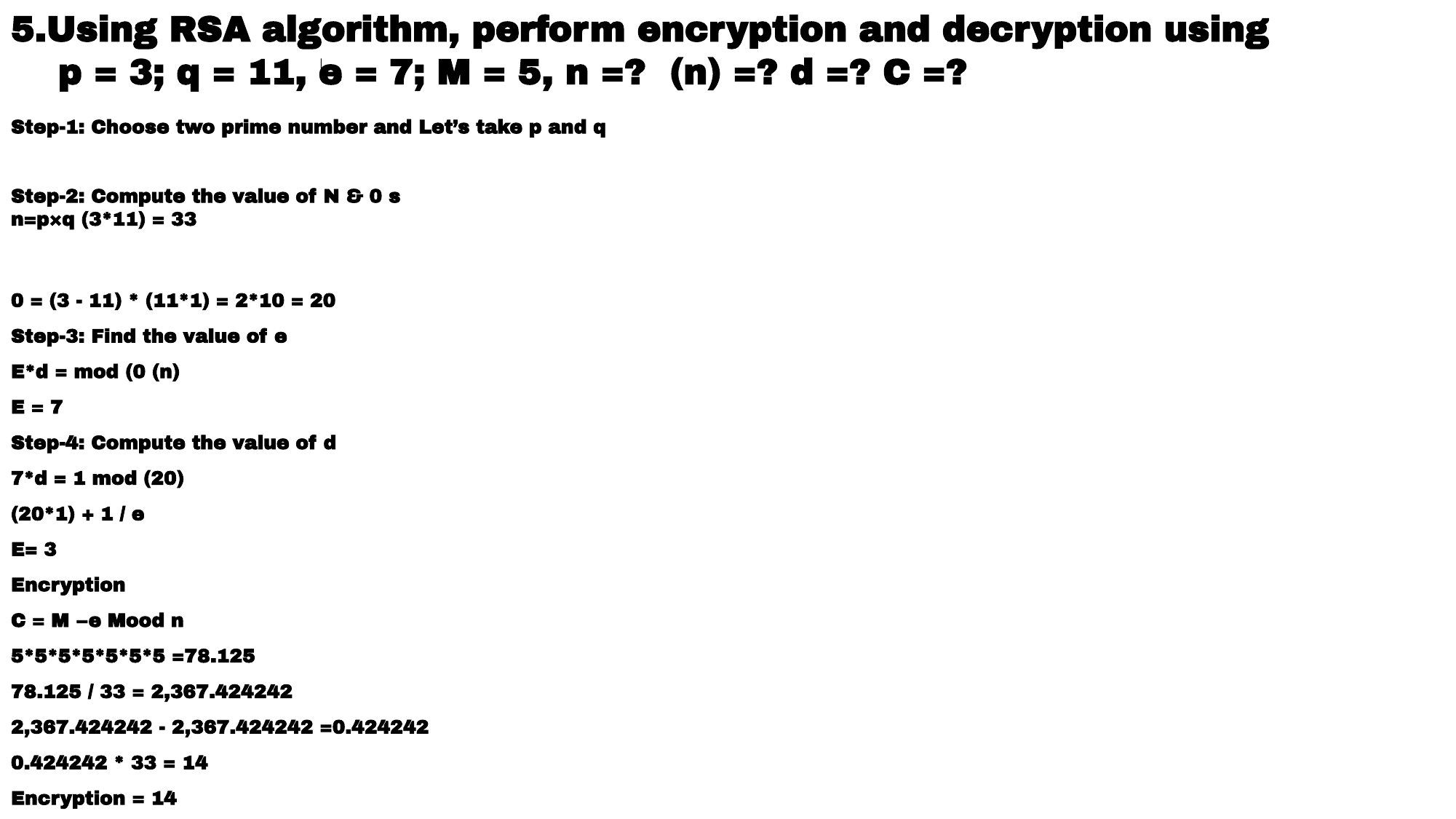

5.Using RSA algorithm, perform encryption and decryption using
    p = 3; q = 11, e = 7; M = 5, n =?  (n) =? d =? C =?

Step-1: Choose two prime number and Let’s take p and q

Step-2: Compute the value of N & 0 s
n=p×q (3*11) = 33

0 = (3 - 11) * (11*1) = 2*10 = 20
Step-3: Find the value of e
E*d = mod (0 (n)
E = 7
Step-4: Compute the value of d
7*d = 1 mod (20)
(20*1) + 1 / e
E= 3
Encryption
C = M −e Mood n
5*5*5*5*5*5*5 =78.125
78.125 / 33 = 2,367.424242
2,367.424242 - 2,367.424242 =0.424242
0.424242 * 33 = 14
Encryption = 14